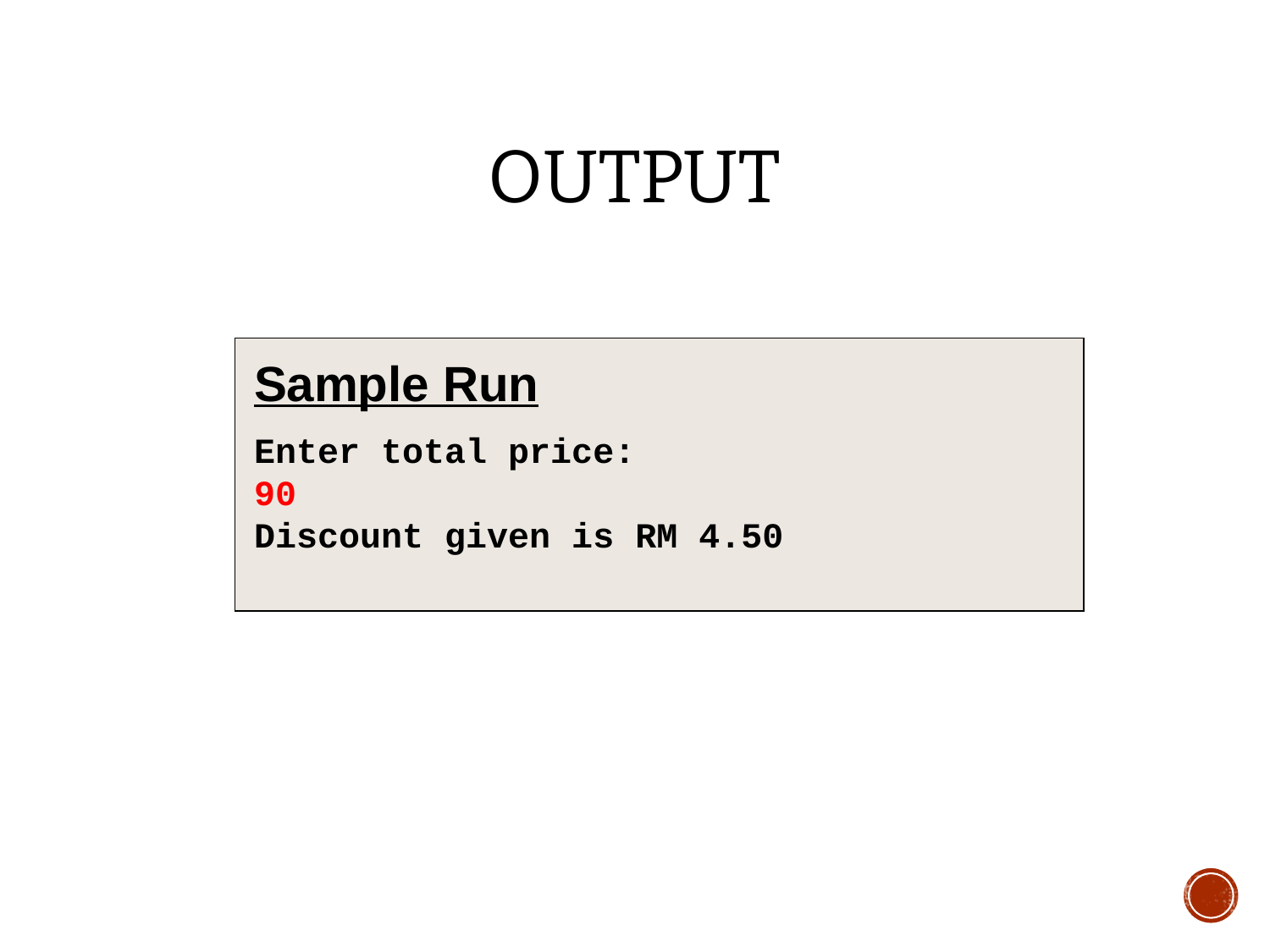

# Output
Sample Run
Enter total price:
90
Discount given is RM 4.50